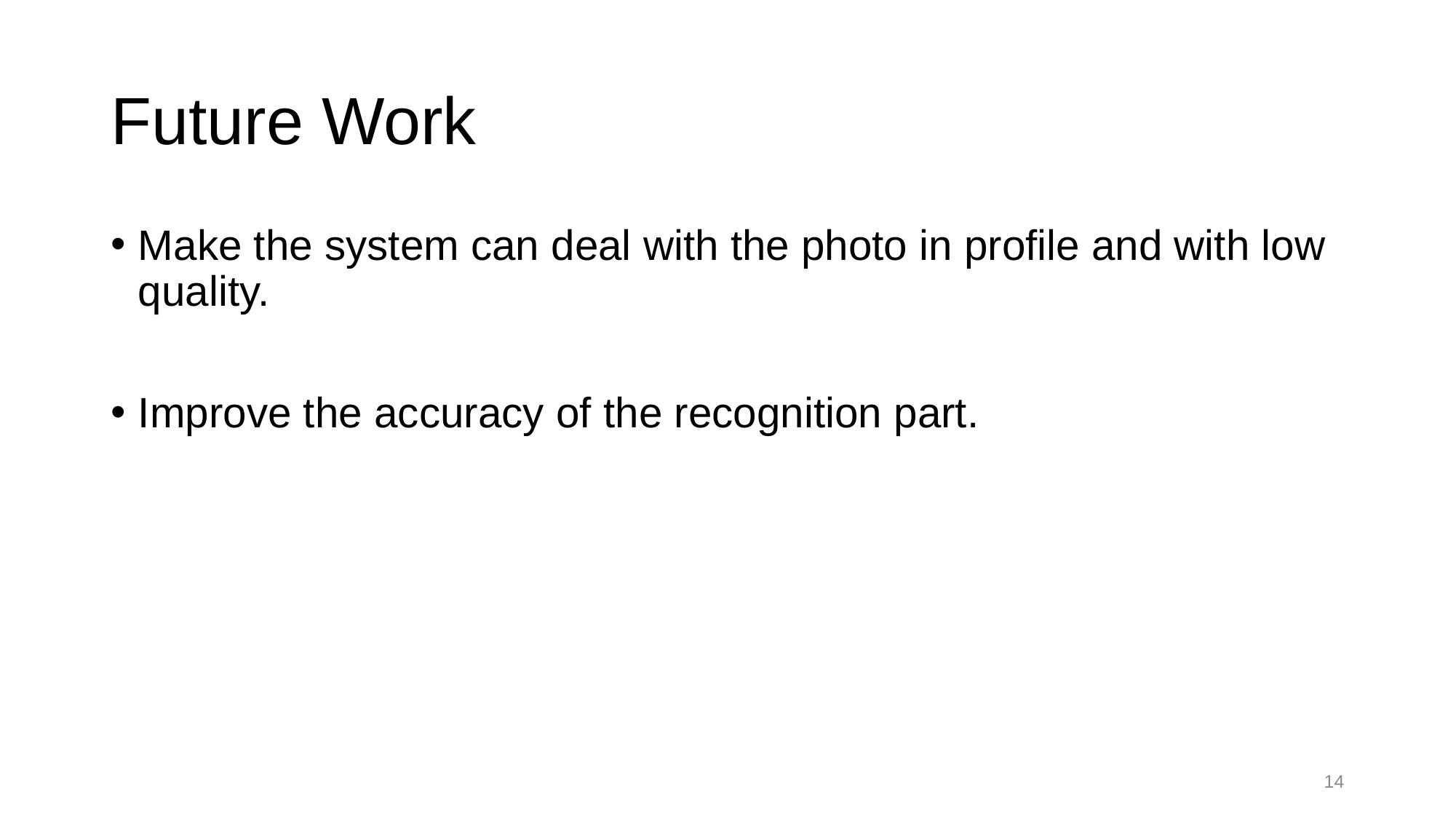

# Future Work
Make the system can deal with the photo in profile and with low quality.

Improve the accuracy of the recognition part.
14